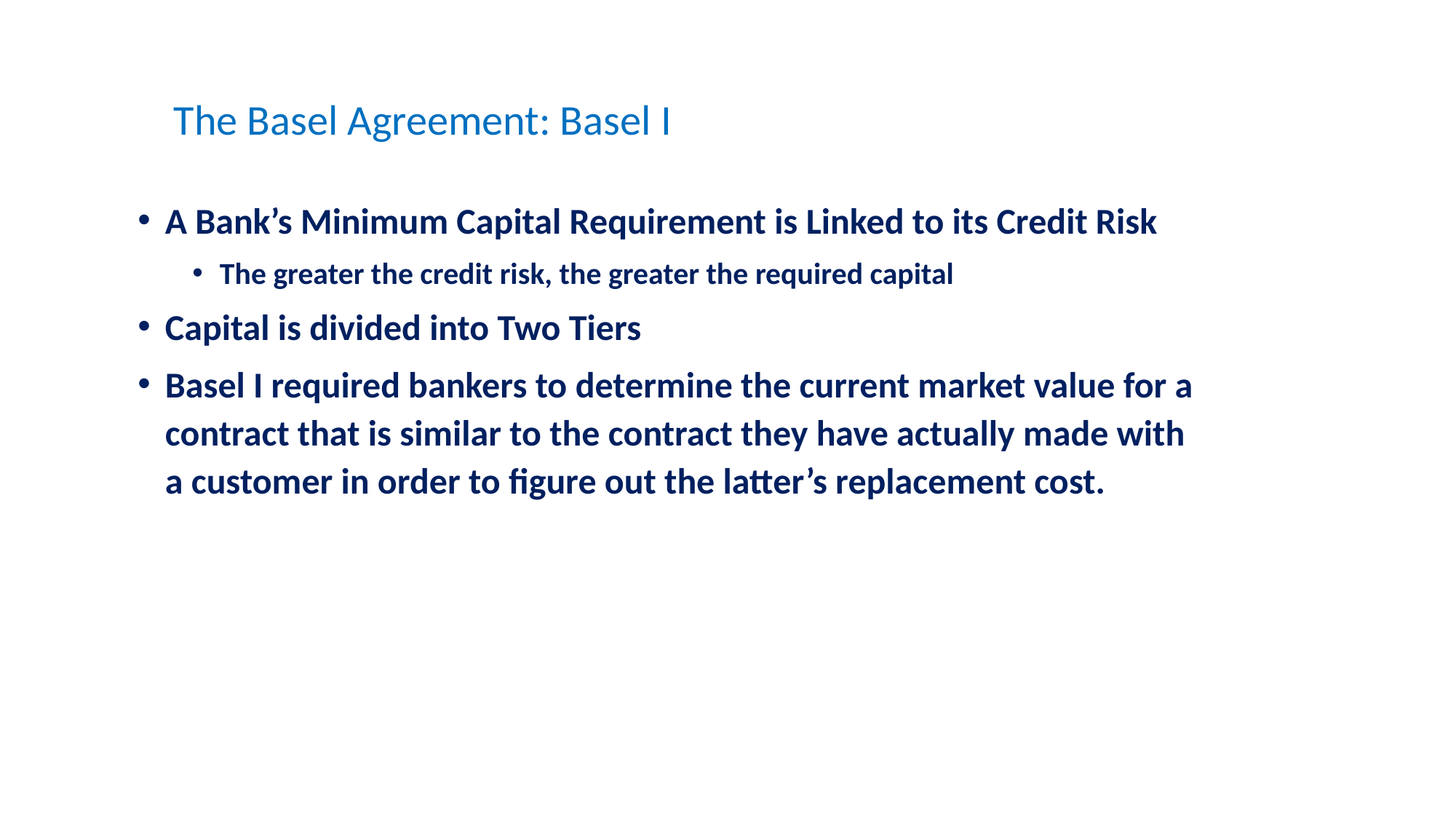

# The Basel Agreement: Basel I
A Bank’s Minimum Capital Requirement is Linked to its Credit Risk
The greater the credit risk, the greater the required capital
Capital is divided into Two Tiers
Basel I required bankers to determine the current market value for a contract that is similar to the contract they have actually made with a customer in order to figure out the latter’s replacement cost.